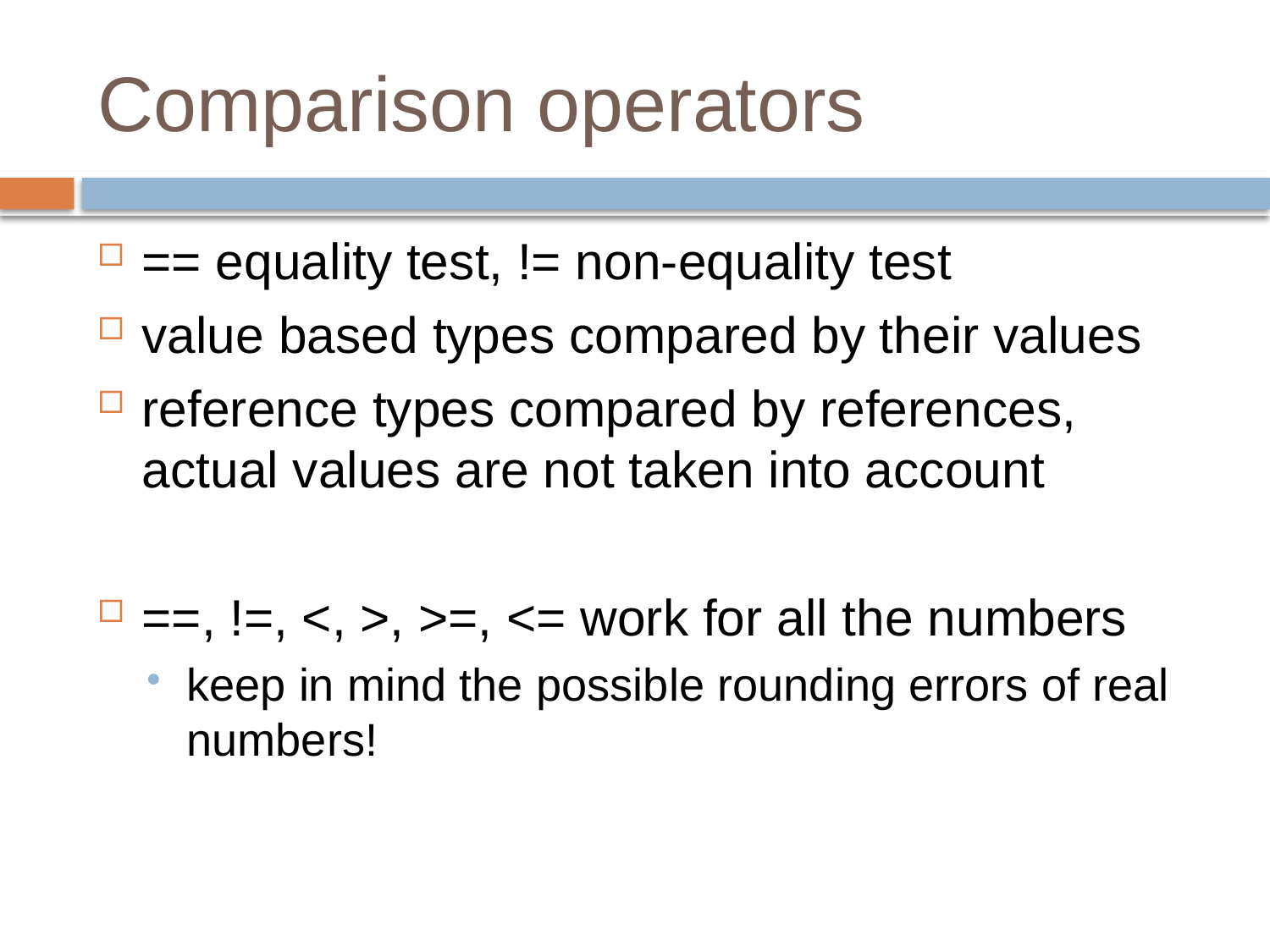

# Comparison operators
== equality test, != non-equality test
value based types compared by their values
reference types compared by references, actual values are not taken into account

==, !=, <, >, >=, <= work for all the numbers
keep in mind the possible rounding errors of real numbers!